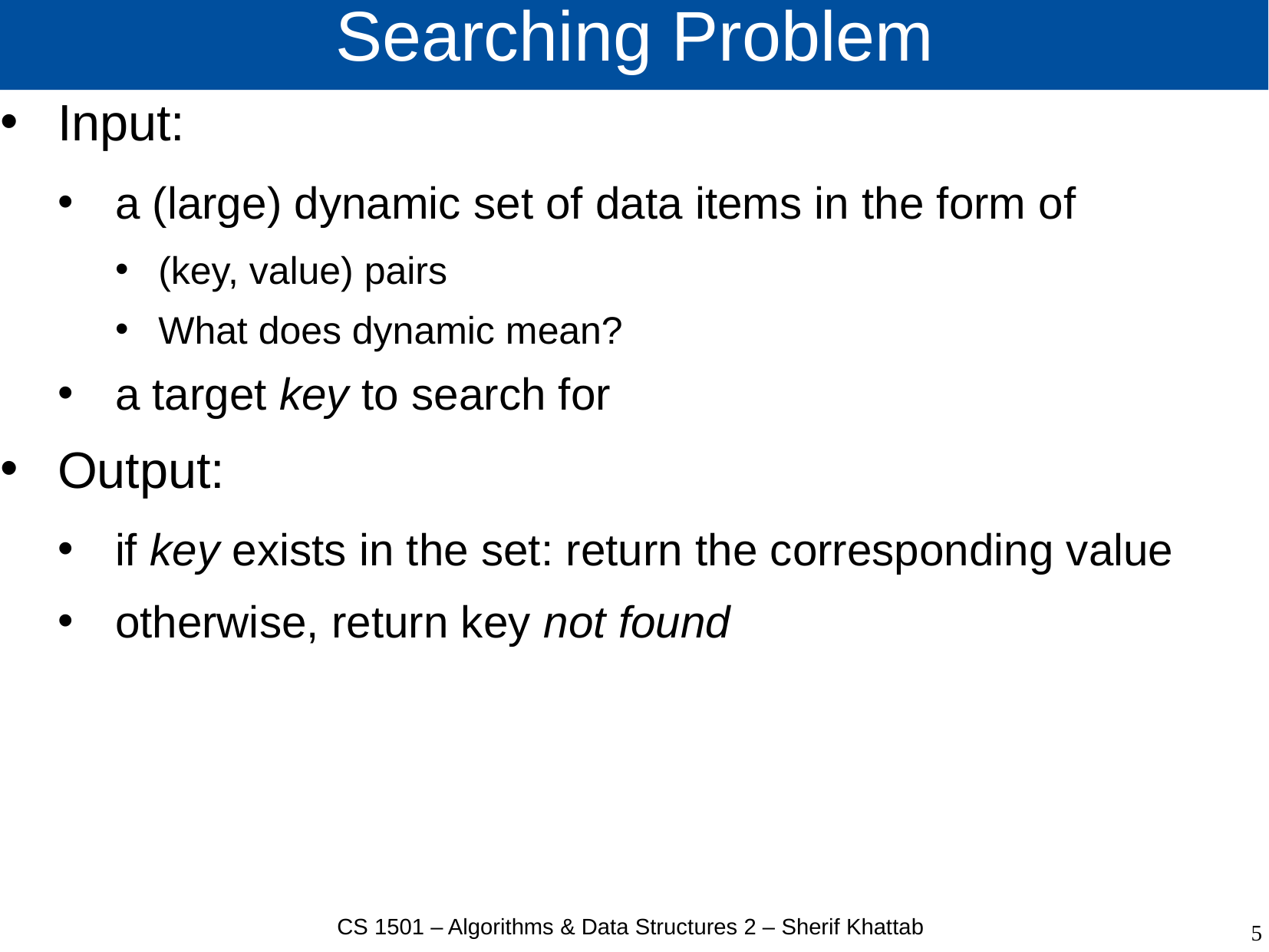

# Searching Problem
Input:
a (large) dynamic set of data items in the form of
(key, value) pairs
What does dynamic mean?
a target key to search for
Output:
if key exists in the set: return the corresponding value
otherwise, return key not found
CS 1501 – Algorithms & Data Structures 2 – Sherif Khattab
5